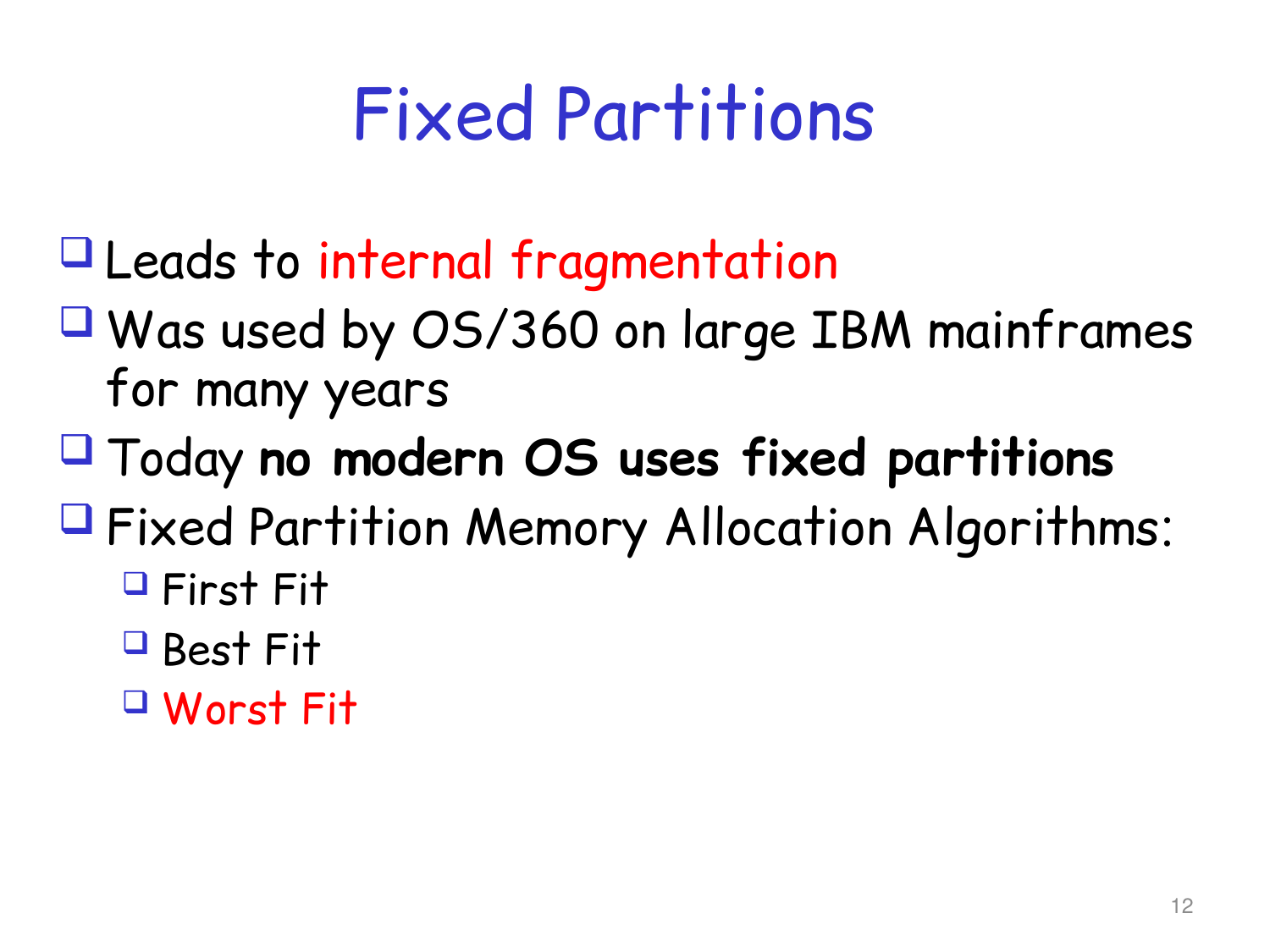

# Fixed Partitions
Leads to internal fragmentation
Was used by OS/360 on large IBM mainframes for many years
Today no modern OS uses fixed partitions
Fixed Partition Memory Allocation Algorithms:
First Fit
Best Fit
Worst Fit
12